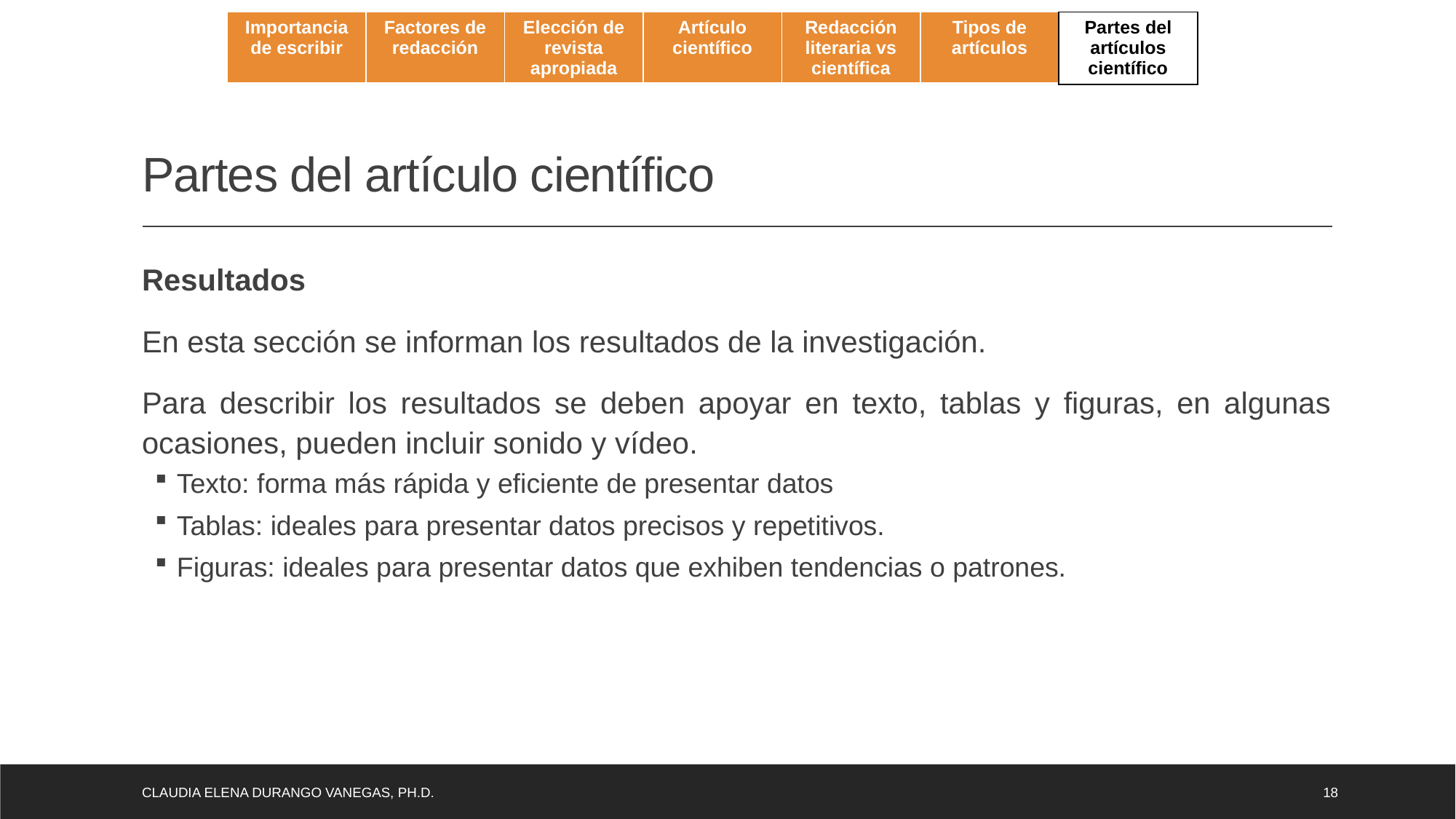

| Importancia de escribir | Factores de redacción | Elección de revista apropiada | Artículo científico | Redacción literaria vs científica | Tipos de artículos | Partes del artículos científico |
| --- | --- | --- | --- | --- | --- | --- |
# Partes del artículo científico
Resultados
En esta sección se informan los resultados de la investigación.
Para describir los resultados se deben apoyar en texto, tablas y figuras, en algunas ocasiones, pueden incluir sonido y vídeo.
Texto: forma más rápida y eficiente de presentar datos
Tablas: ideales para presentar datos precisos y repetitivos.
Figuras: ideales para presentar datos que exhiben tendencias o patrones.
Claudia Elena Durango Vanegas, Ph.D.
18